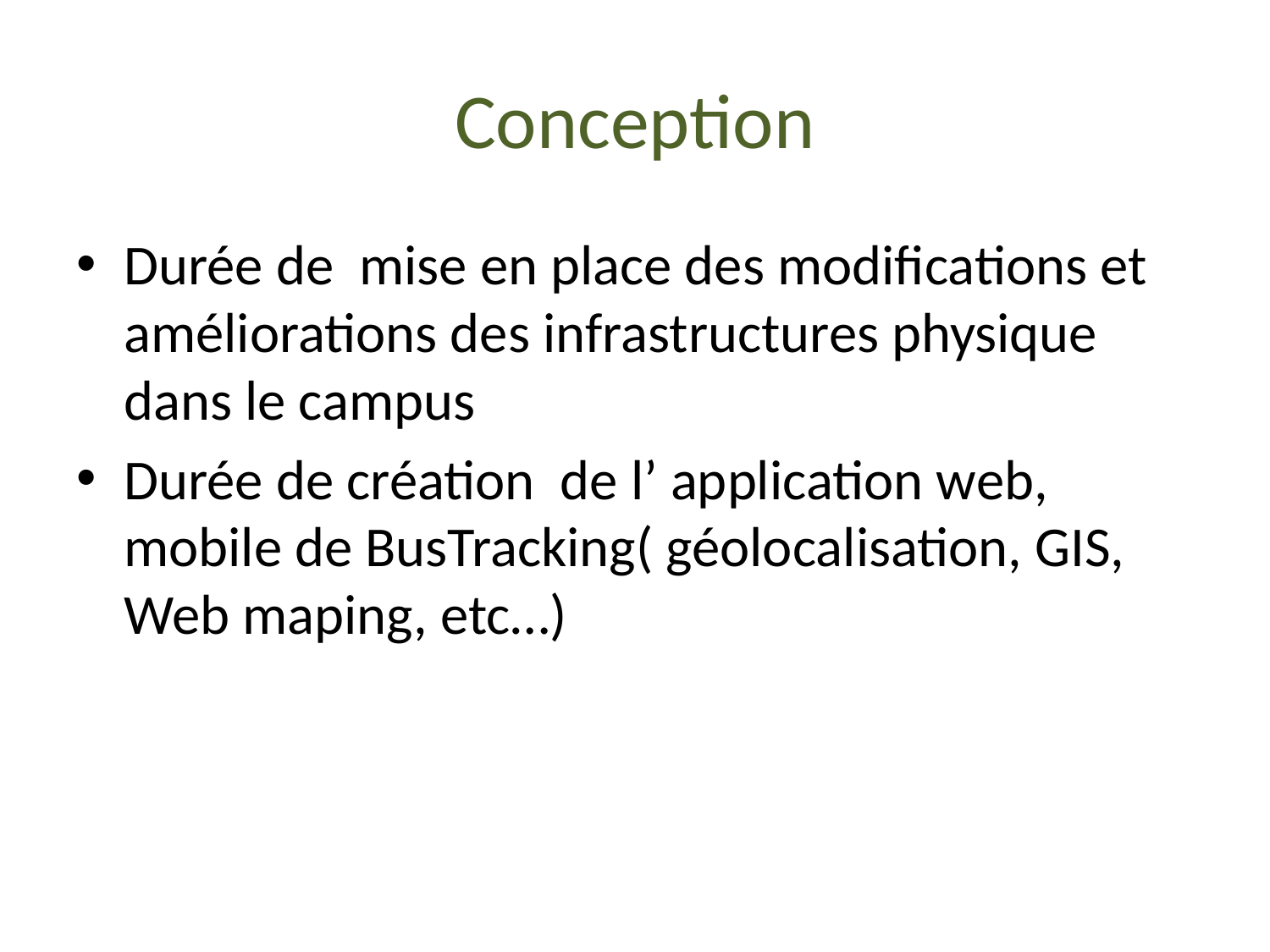

# Conception
Durée de  mise en place des modifications et améliorations des infrastructures physique dans le campus
Durée de création  de l’ application web, mobile de BusTracking( géolocalisation, GIS, Web maping, etc…)